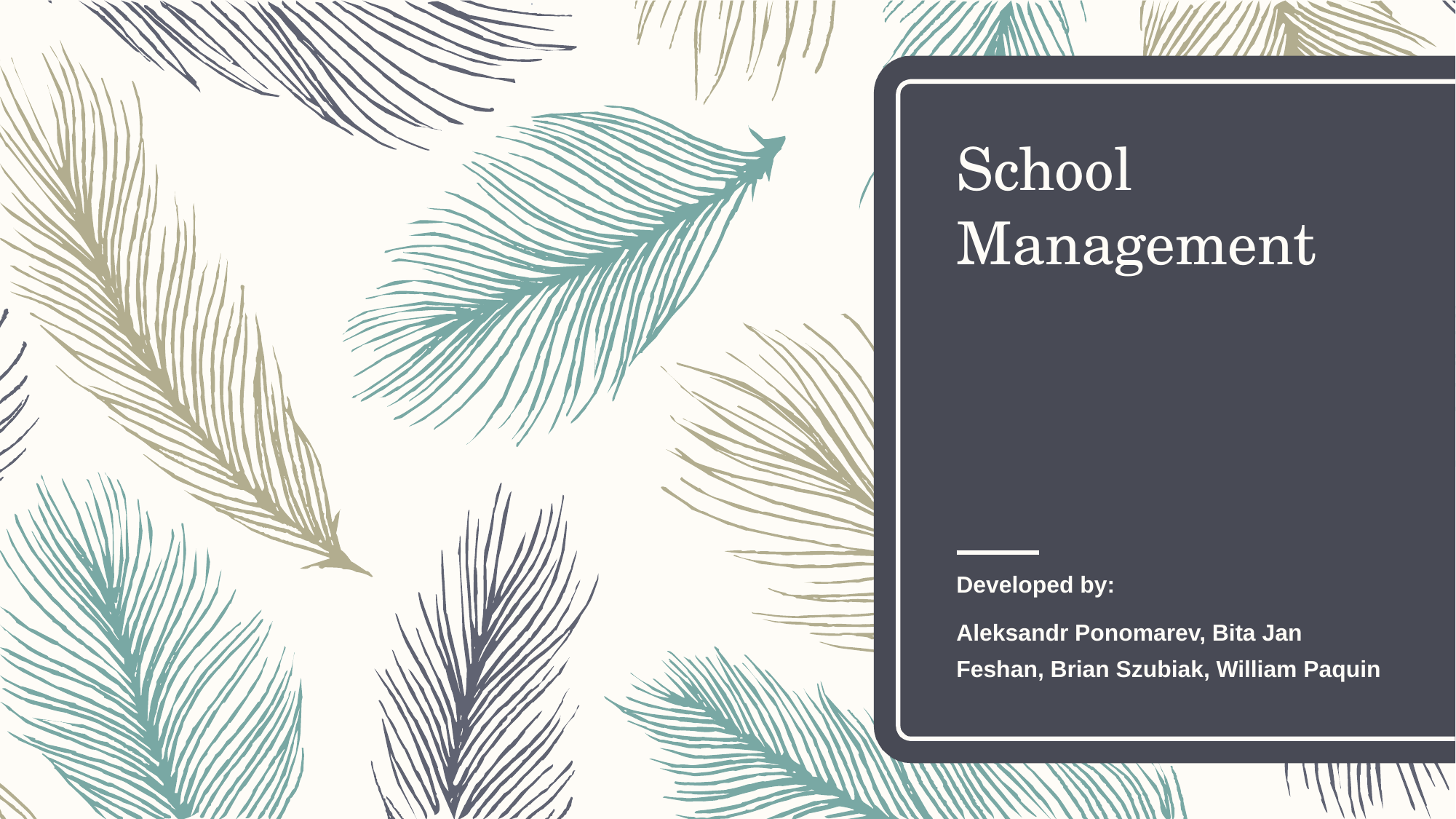

# School Management
Developed by:
Aleksandr Ponomarev, Bita Jan Feshan, Brian Szubiak, William Paquin